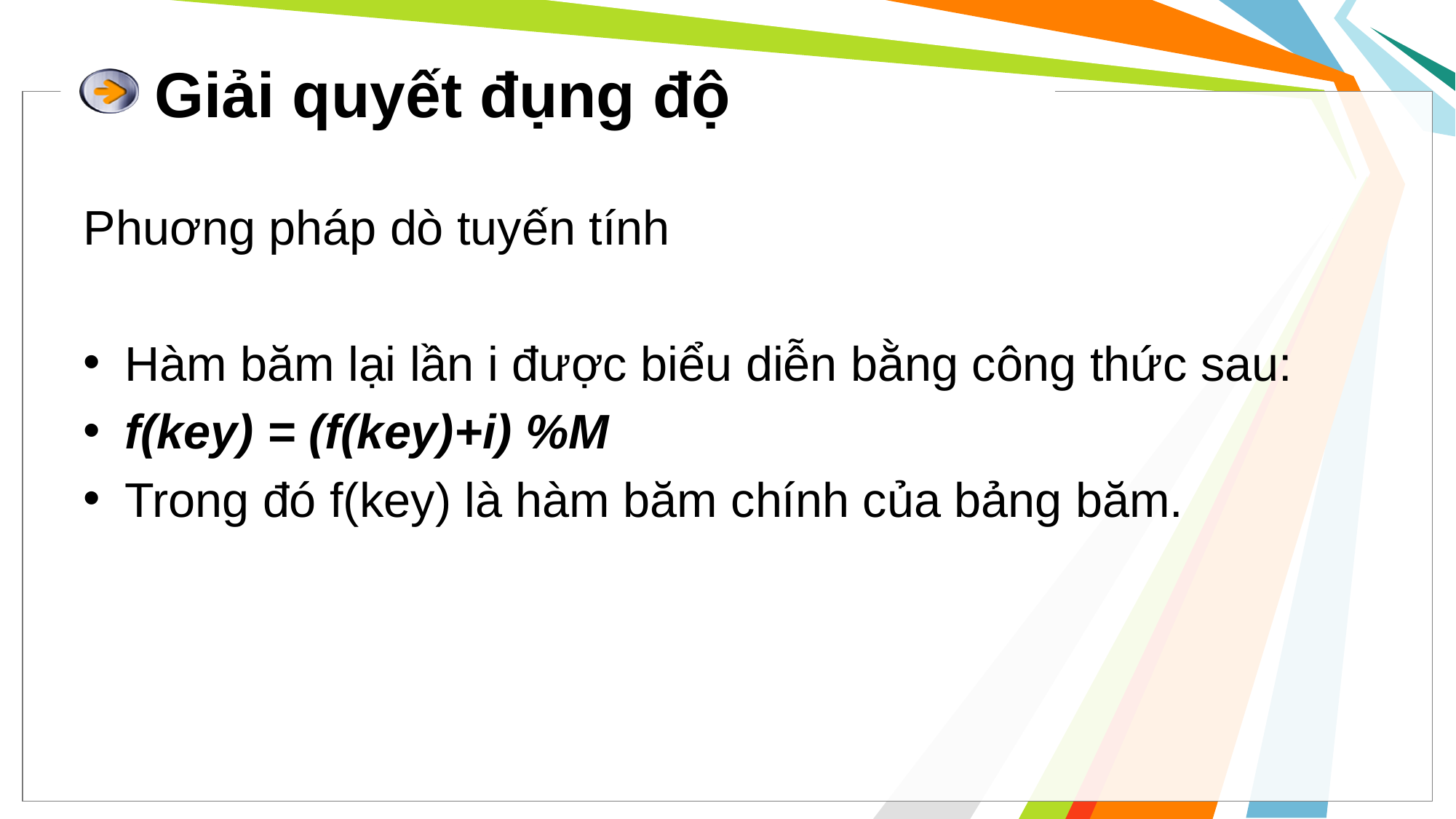

# Giải quyết đụng độ
Phuơng pháp dò tuyến tính

Hàm băm lại lần i được biểu diễn bằng công thức sau:
f(key) = (f(key)+i) %M
Trong đó f(key) là hàm băm chính của bảng băm.